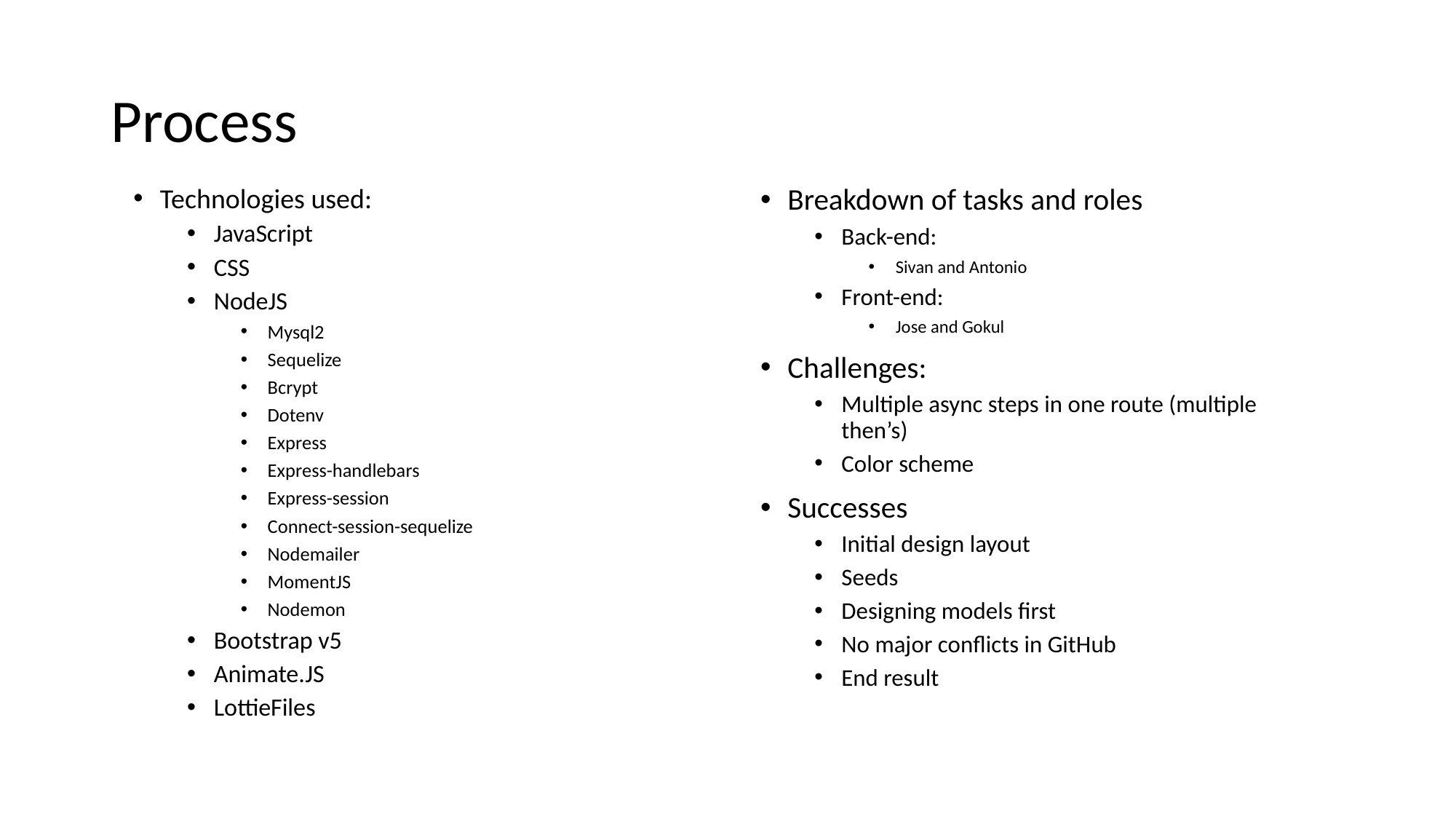

# Process
Technologies used:
JavaScript
CSS
NodeJS
Mysql2
Sequelize
Bcrypt
Dotenv
Express
Express-handlebars
Express-session
Connect-session-sequelize
Nodemailer
MomentJS
Nodemon
Bootstrap v5
Animate.JS
LottieFiles
Breakdown of tasks and roles
Back-end:
Sivan and Antonio
Front-end:
Jose and Gokul
Challenges:
Multiple async steps in one route (multiple then’s)
Color scheme
Successes
Initial design layout
Seeds
Designing models first
No major conflicts in GitHub
End result